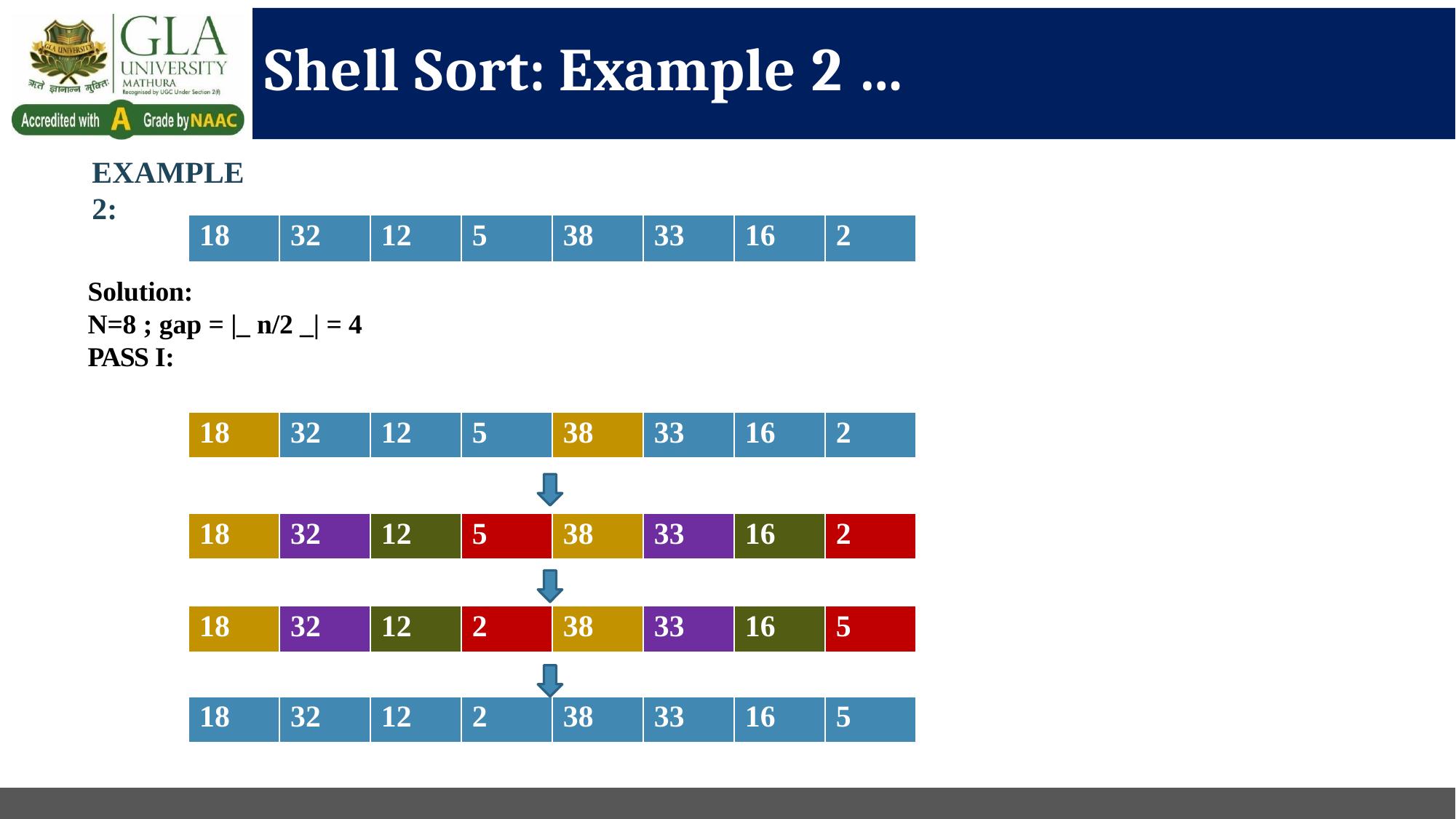

# Shell Sort: Example 2 …
EXAMPLE 2:
| 18 | 32 | 12 | 5 | 38 | 33 | 16 | 2 |
| --- | --- | --- | --- | --- | --- | --- | --- |
Solution:
N=8 ; gap = |_ n/2 _| = 4
PASS I:
| 18 | 32 | 12 | 5 | 38 | 33 | 16 | 2 |
| --- | --- | --- | --- | --- | --- | --- | --- |

| 18 | 32 | 12 | 5 | 38 | 33 | 16 | 2 |
| --- | --- | --- | --- | --- | --- | --- | --- |

| 18 | 32 | 12 | 2 | 38 | 33 | 16 | 5 |
| --- | --- | --- | --- | --- | --- | --- | --- |

| 18 | 32 | 12 | 2 | 38 | 33 | 16 | 5 |
| --- | --- | --- | --- | --- | --- | --- | --- |